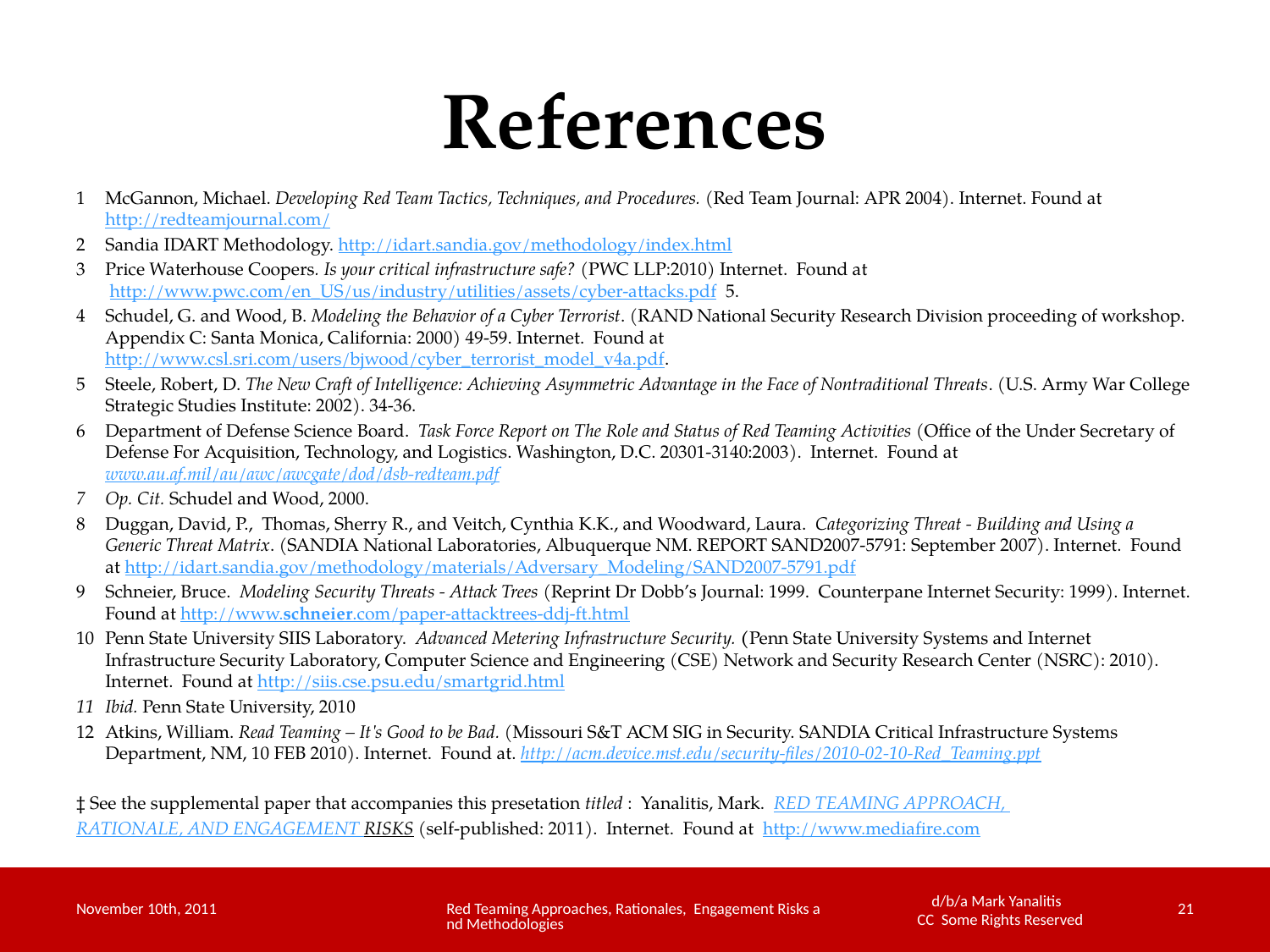

# References
McGannon, Michael. Developing Red Team Tactics, Techniques, and Procedures. (Red Team Journal: APR 2004). Internet. Found at http://redteamjournal.com/
Sandia IDART Methodology. http://idart.sandia.gov/methodology/index.html
Price Waterhouse Coopers. Is your critical infrastructure safe? (PWC LLP:2010) Internet.  Found at
 http://www.pwc.com/en_US/us/industry/utilities/assets/cyber-attacks.pdf  5.
Schudel, G. and Wood, B. Modeling the Behavior of a Cyber Terrorist. (RAND National Security Research Division proceeding of workshop. Appendix C: Santa Monica, California: 2000) 49-59. Internet.  Found at http://www.csl.sri.com/users/bjwood/cyber_terrorist_model_v4a.pdf.
Steele, Robert, D. The New Craft of Intelligence: Achieving Asymmetric Advantage in the Face of Nontraditional Threats. (U.S. Army War College Strategic Studies Institute: 2002). 34-36.
Department of Defense Science Board.  Task Force Report on The Role and Status of Red Teaming Activities (Office of the Under Secretary of Defense For Acquisition, Technology, and Logistics. Washington, D.C. 20301-3140:2003).  Internet.  Found at www.au.af.mil/au/awc/awcgate/dod/dsb-redteam.pdf
Op. Cit. Schudel and Wood, 2000.
Duggan, David, P.,  Thomas, Sherry R., and Veitch, Cynthia K.K., and Woodward, Laura.  Categorizing Threat - Building and Using a Generic Threat Matrix. (SANDIA National Laboratories, Albuquerque NM. REPORT SAND2007-5791: September 2007). Internet.  Found at http://idart.sandia.gov/methodology/materials/Adversary_Modeling/SAND2007-5791.pdf
Schneier, Bruce.  Modeling Security Threats - Attack Trees (Reprint Dr Dobb’s Journal: 1999.  Counterpane Internet Security: 1999). Internet. Found at http://www.schneier.com/paper-attacktrees-ddj-ft.html
Penn State University SIIS Laboratory.  Advanced Metering Infrastructure Security. (Penn State University Systems and Internet Infrastructure Security Laboratory, Computer Science and Engineering (CSE) Network and Security Research Center (NSRC): 2010). Internet.  Found at http://siis.cse.psu.edu/smartgrid.html
Ibid. Penn State University, 2010
Atkins, William. Read Teaming – It's Good to be Bad. (Missouri S&T ACM SIG in Security. SANDIA Critical Infrastructure Systems Department, NM, 10 FEB 2010). Internet.  Found at. http://acm.device.mst.edu/security-files/2010-02-10-Red_Teaming.ppt

‡ See the supplemental paper that accompanies this presetation titled :  Yanalitis, Mark.  RED TEAMING APPROACH,
RATIONALE, AND ENGAGEMENT RISKS (self-published: 2011).  Internet.  Found at  http://www.mediafire.com

November 10th, 2011
Red Teaming Approaches, Rationales,  Engagement Risks and Methodologies
21